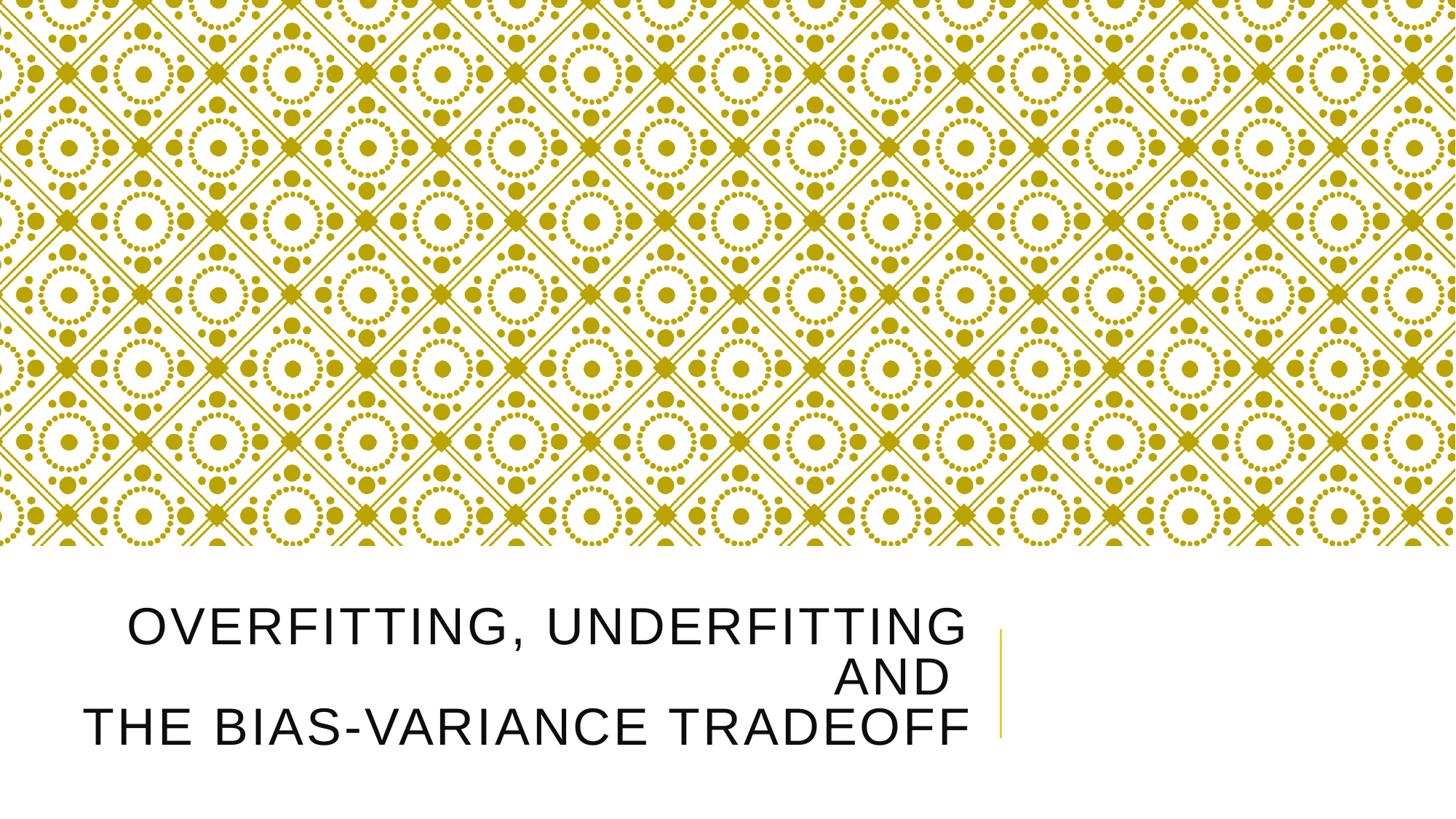

# Overfitting, Underfitting and The Bias-Variance Tradeoff